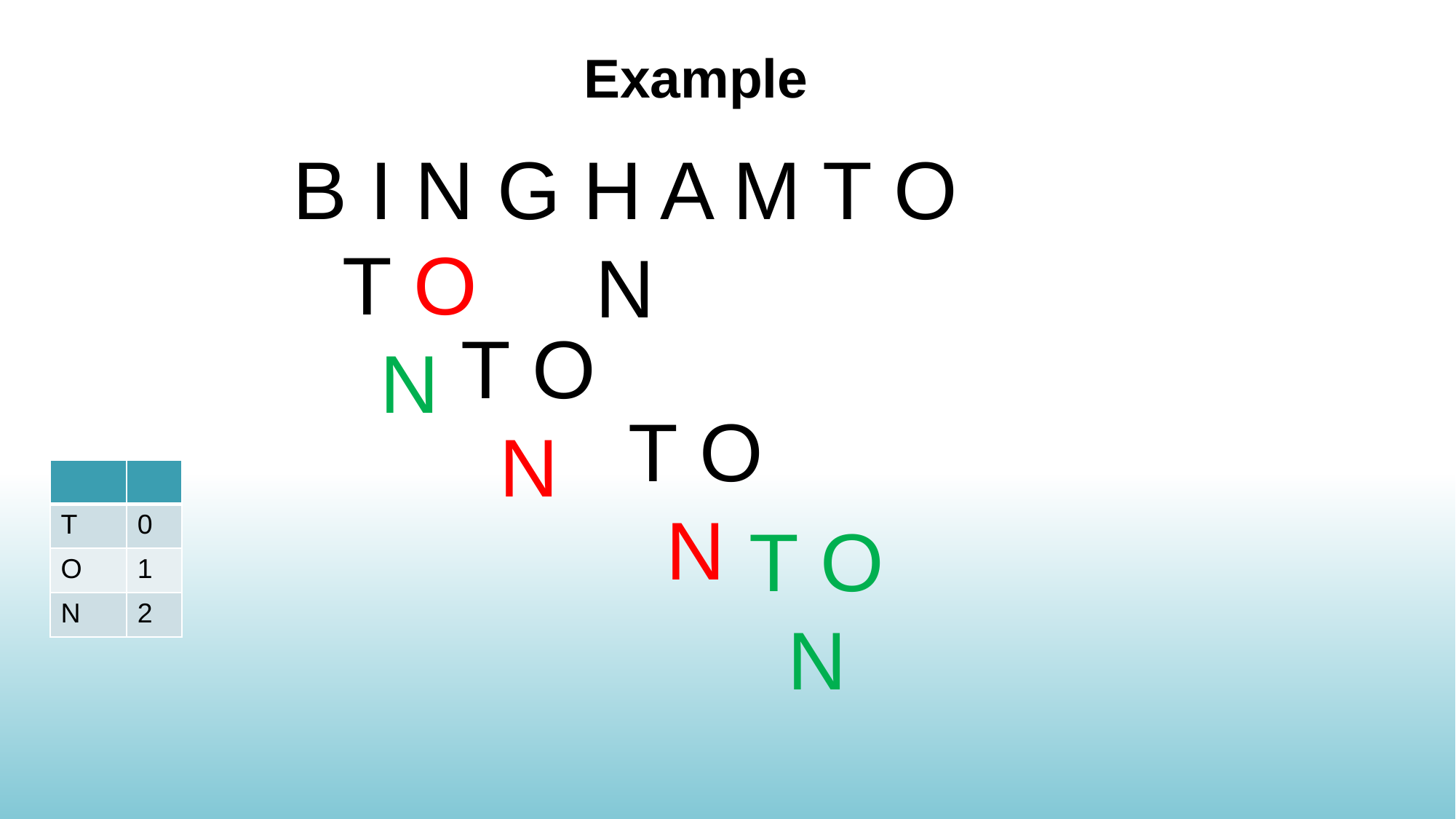

Example
B I N G H A M T O N
T O N
T O N
T O N
|  |  |
| --- | --- |
| T | 0 |
| O | 1 |
| N | 2 |
T O N